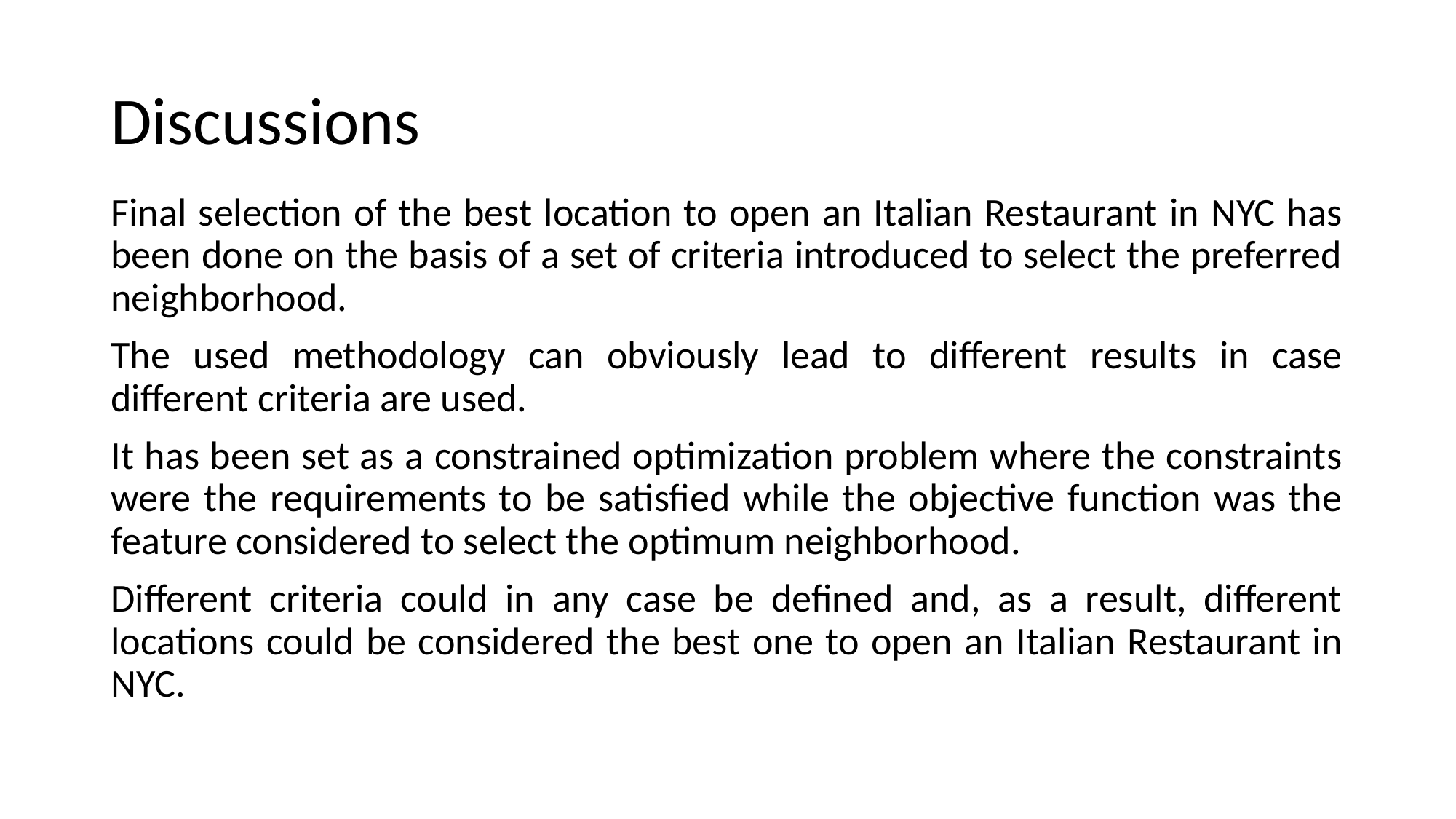

# Discussions
Final selection of the best location to open an Italian Restaurant in NYC has been done on the basis of a set of criteria introduced to select the preferred neighborhood.
The used methodology can obviously lead to different results in case different criteria are used.
It has been set as a constrained optimization problem where the constraints were the requirements to be satisfied while the objective function was the feature considered to select the optimum neighborhood.
Different criteria could in any case be defined and, as a result, different locations could be considered the best one to open an Italian Restaurant in NYC.